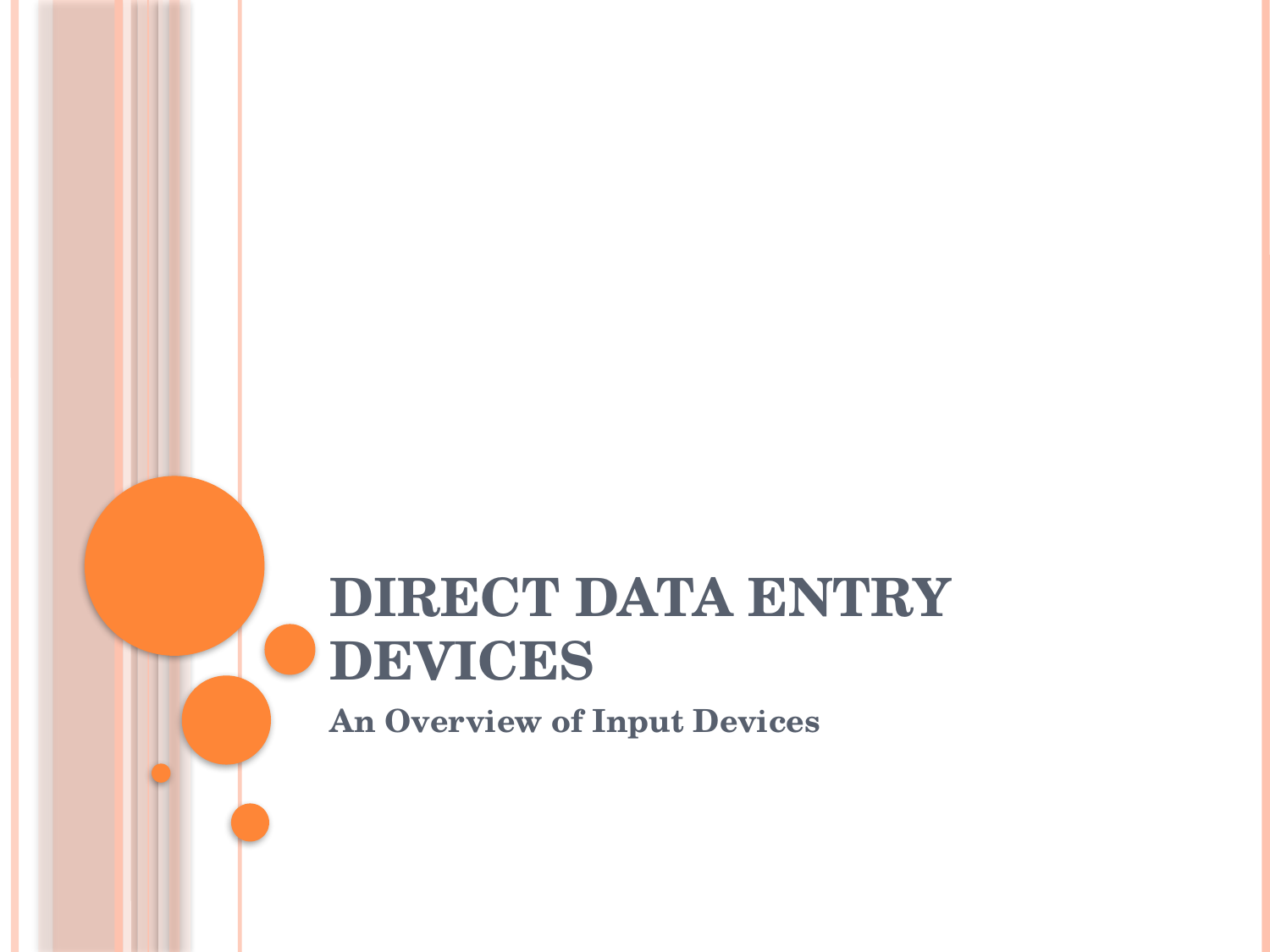

# Direct Data Entry Devices
An Overview of Input Devices